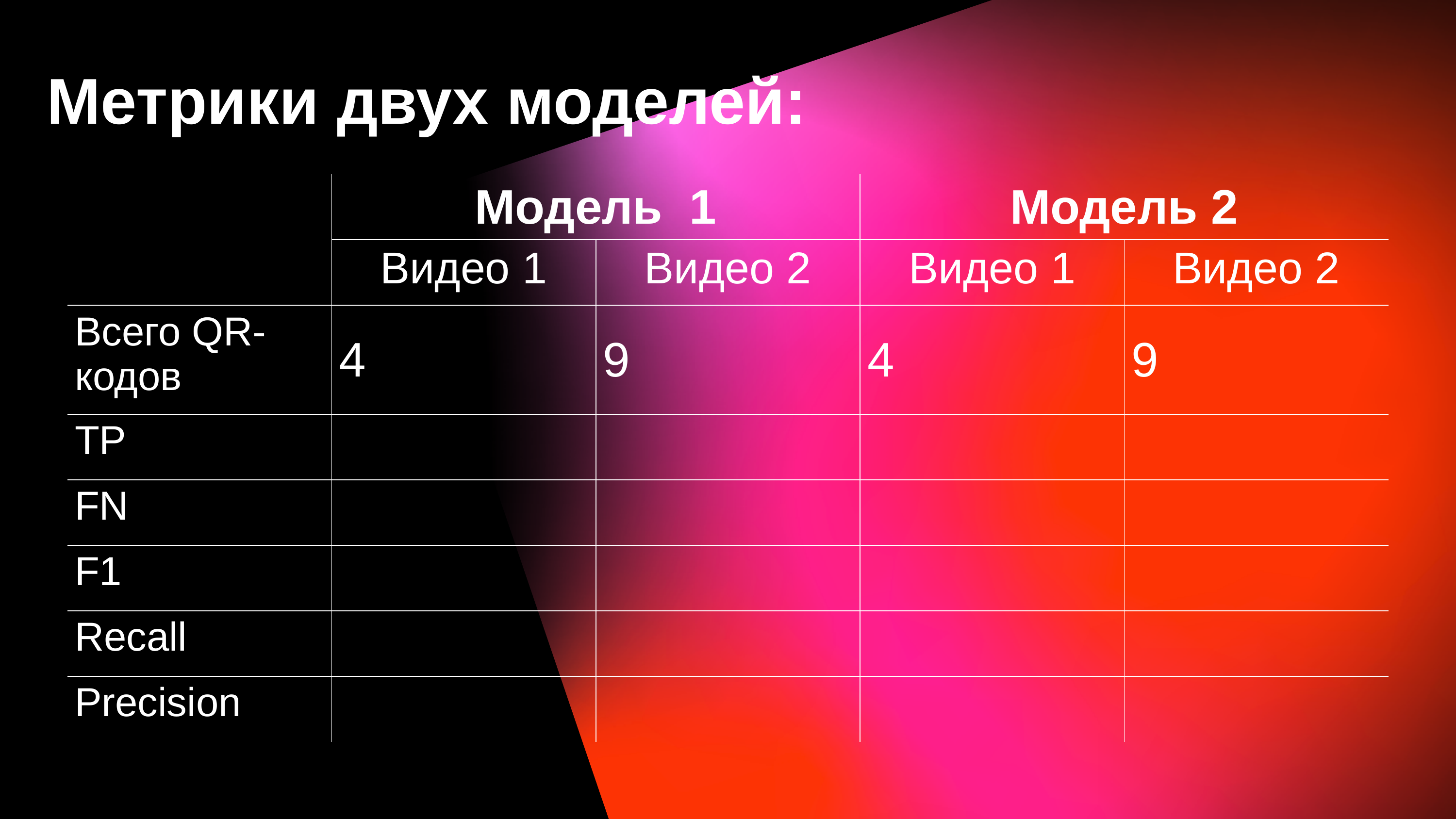

Метрики двух моделей:
|  | Модель 1 |  | Модель 2 |  |
| --- | --- | --- | --- | --- |
|  | Видео 1 | Видео 2 | Видео 1 | Видео 2 |
| Всего QR-кодов | 4 | 9 | 4 | 9 |
| TP |  |  |  |  |
| FN |  |  |  |  |
| F1 |  |  |  |  |
| Recall |  |  |  |  |
| Precision |  |  |  |  |